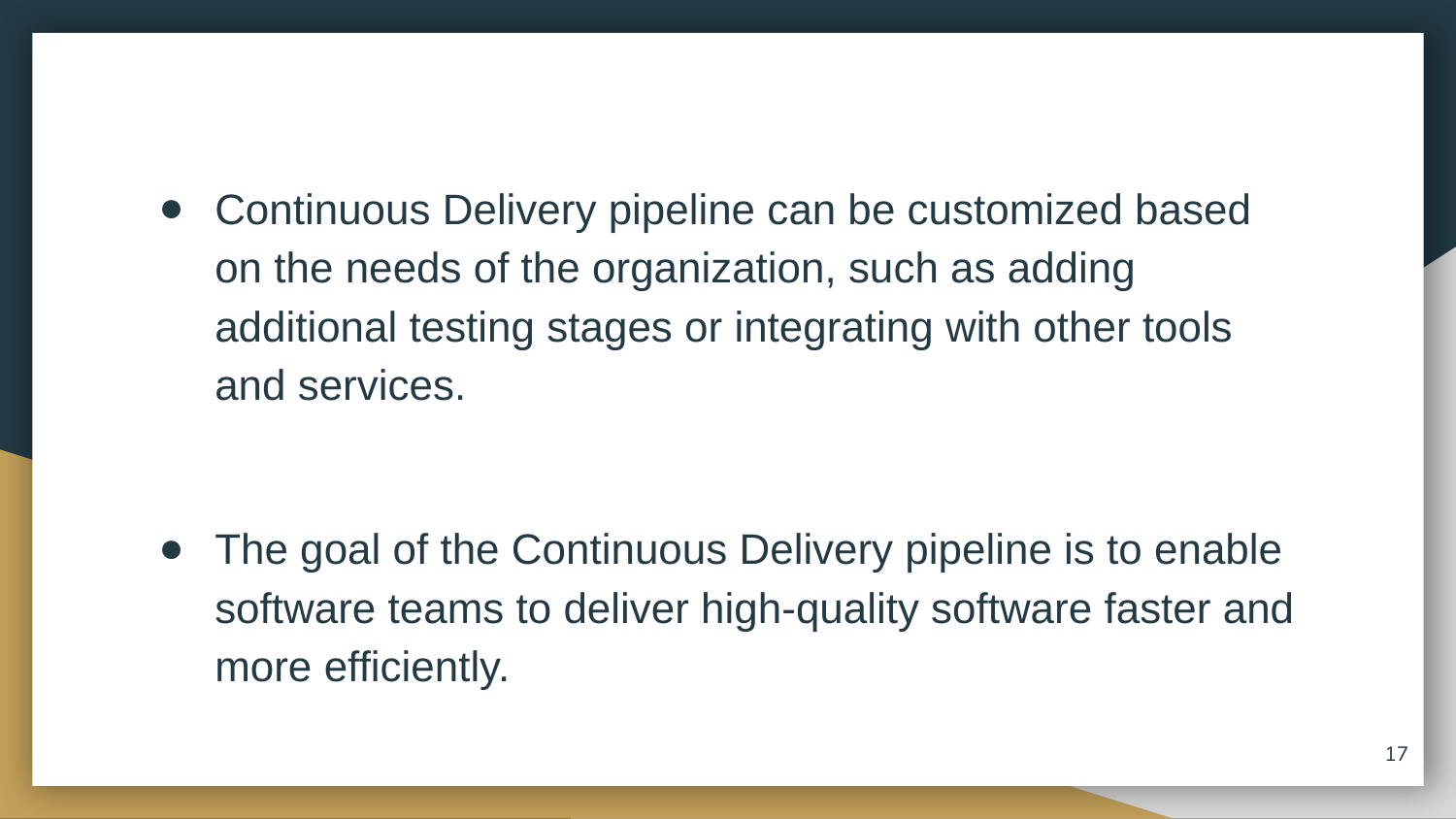

Continuous Delivery pipeline can be customized based on the needs of the organization, such as adding additional testing stages or integrating with other tools and services.

The goal of the Continuous Delivery pipeline is to enable software teams to deliver high-quality software faster and more efficiently.
17